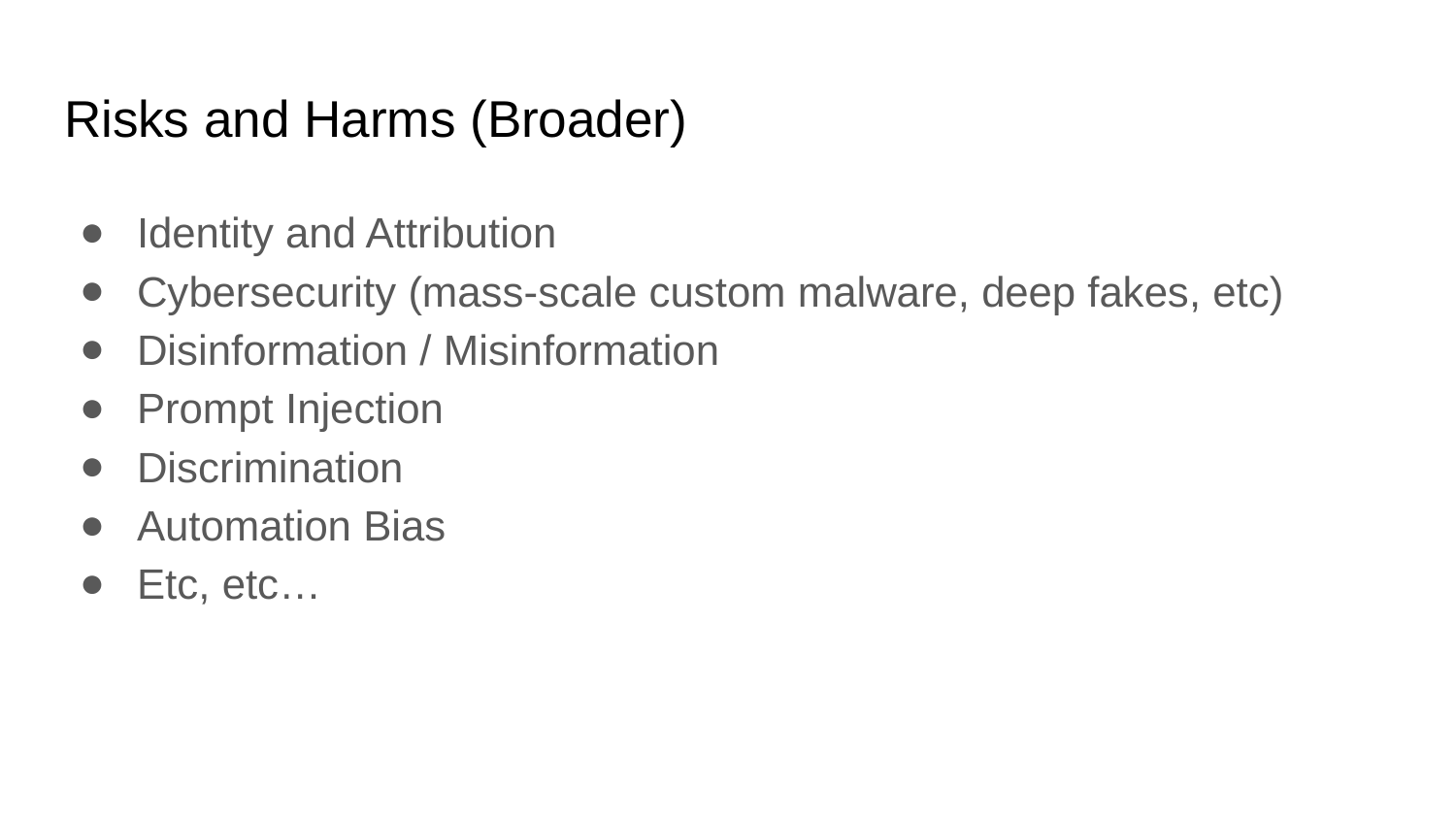

# Risks and Harms (Broader)
Identity and Attribution
Cybersecurity (mass-scale custom malware, deep fakes, etc)
Disinformation / Misinformation
Prompt Injection
Discrimination
Automation Bias
Etc, etc…